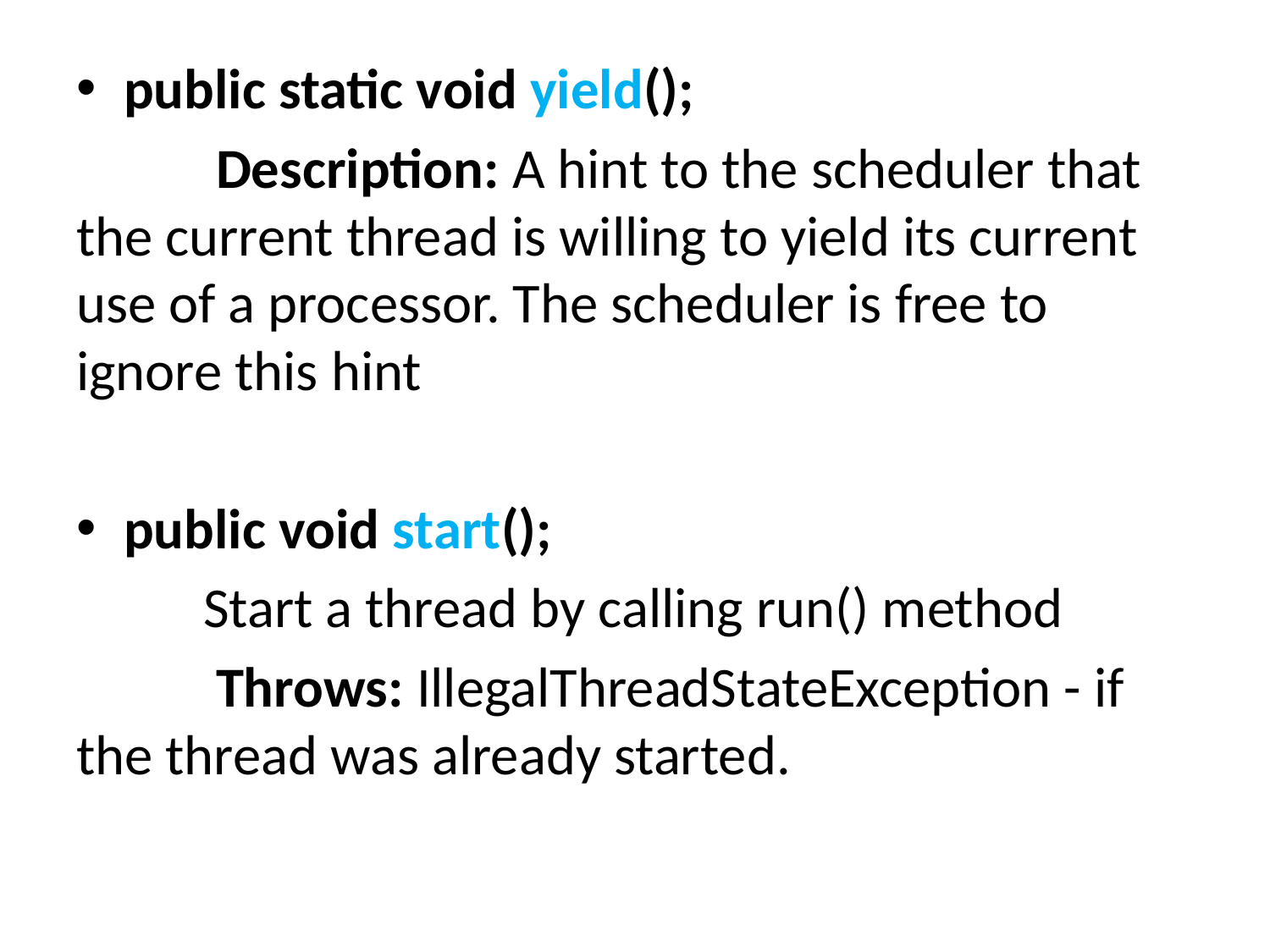

#
public static void yield();
	 Description: A hint to the scheduler that the current thread is willing to yield its current use of a processor. The scheduler is free to ignore this hint

public void start();
	Start a thread by calling run() method
	 Throws: IllegalThreadStateException - if the thread was already started.